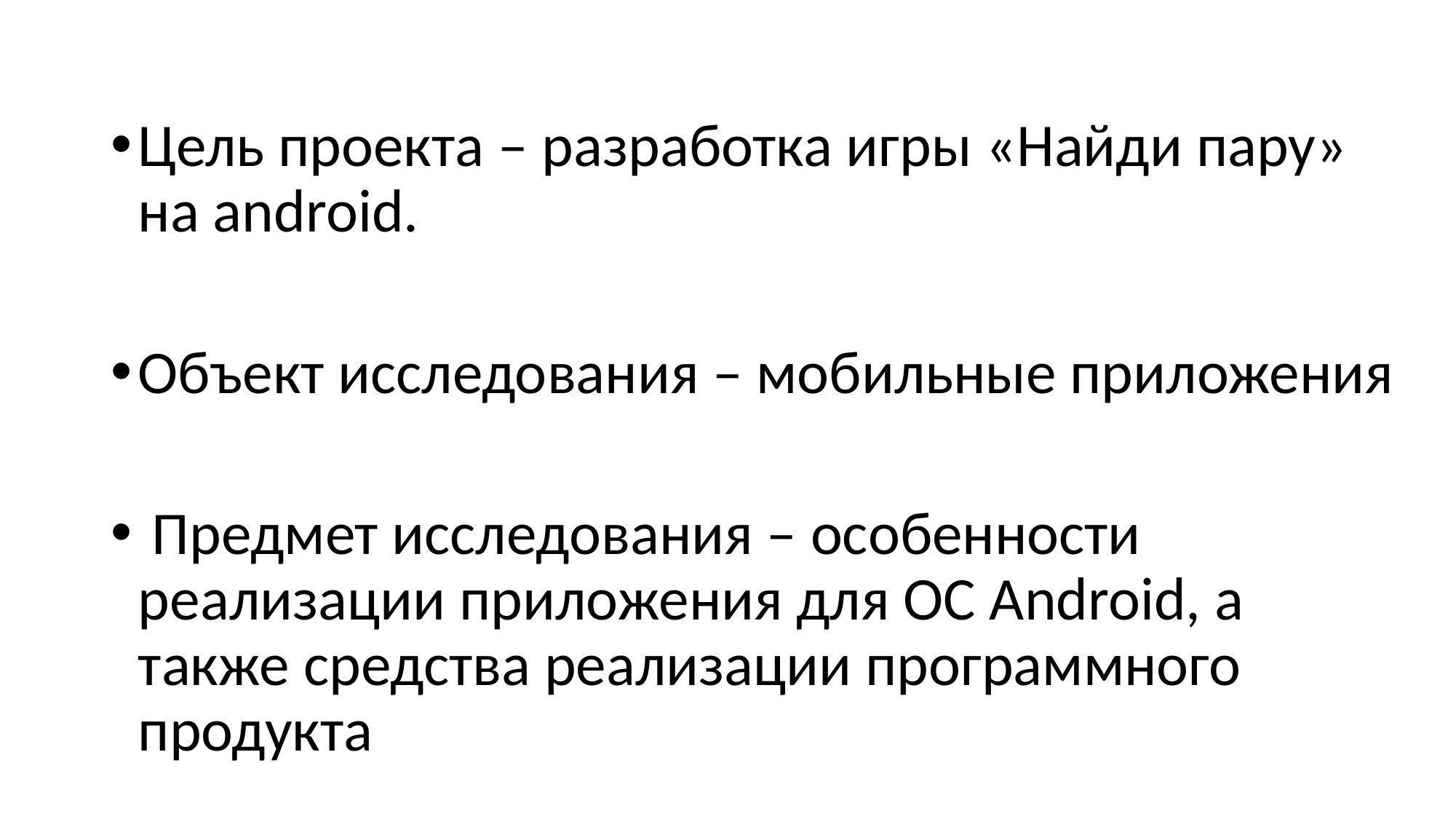

Цель проекта – разработка игры «Найди пару» на android.

Объект исследования – мобильные приложения

 Предмет исследования – особенности реализации приложения для ОС Android, а также средства реализации программного продукта